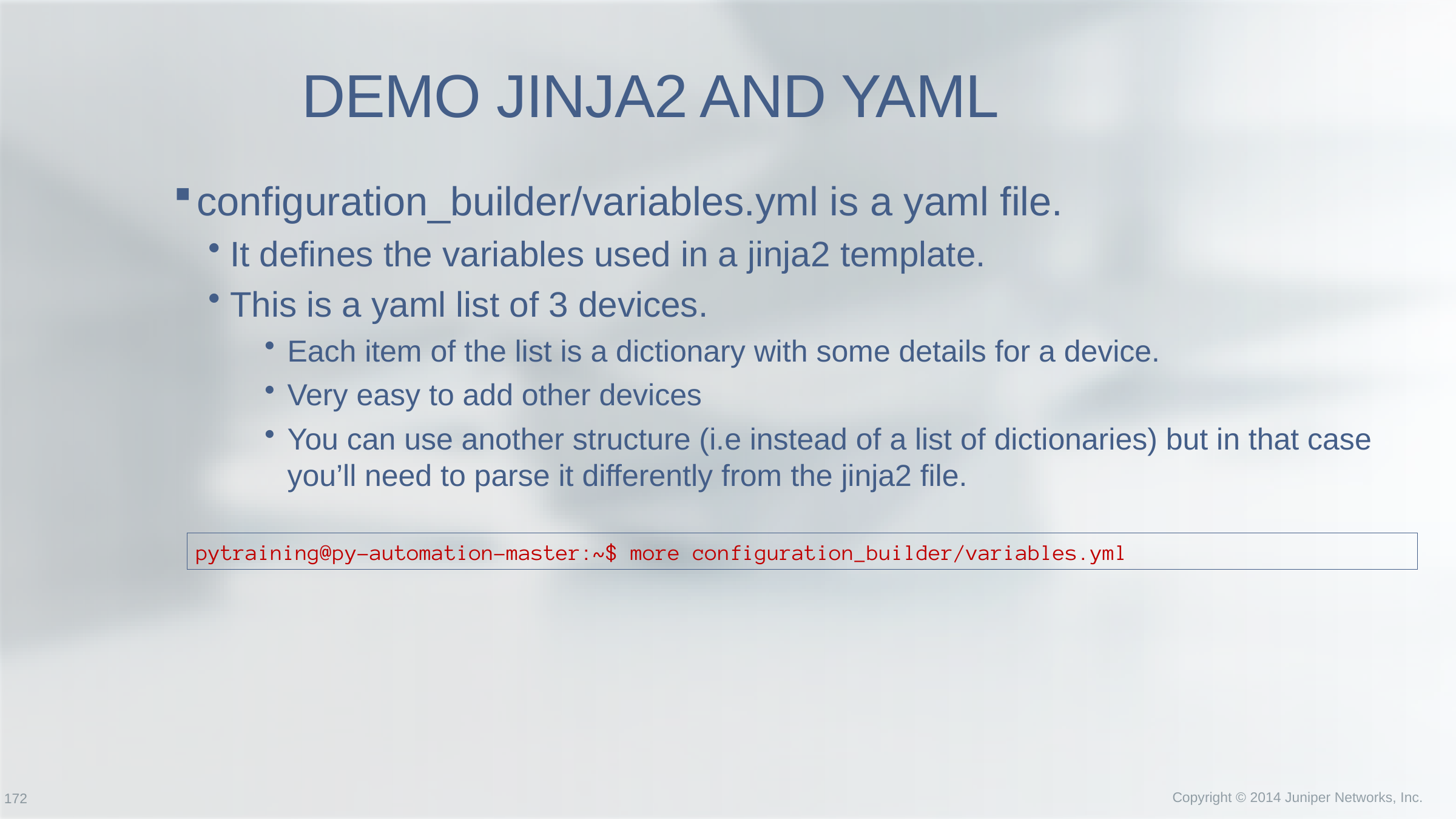

# DEMO JINJA2 AND YAML
configuration_builder/variables.yml is a yaml file.
It defines the variables used in a jinja2 template.
This is a yaml list of 3 devices.
Each item of the list is a dictionary with some details for a device.
Very easy to add other devices
You can use another structure (i.e instead of a list of dictionaries) but in that case you’ll need to parse it differently from the jinja2 file.
pytraining@py-automation-master:~$ more configuration_builder/variables.yml